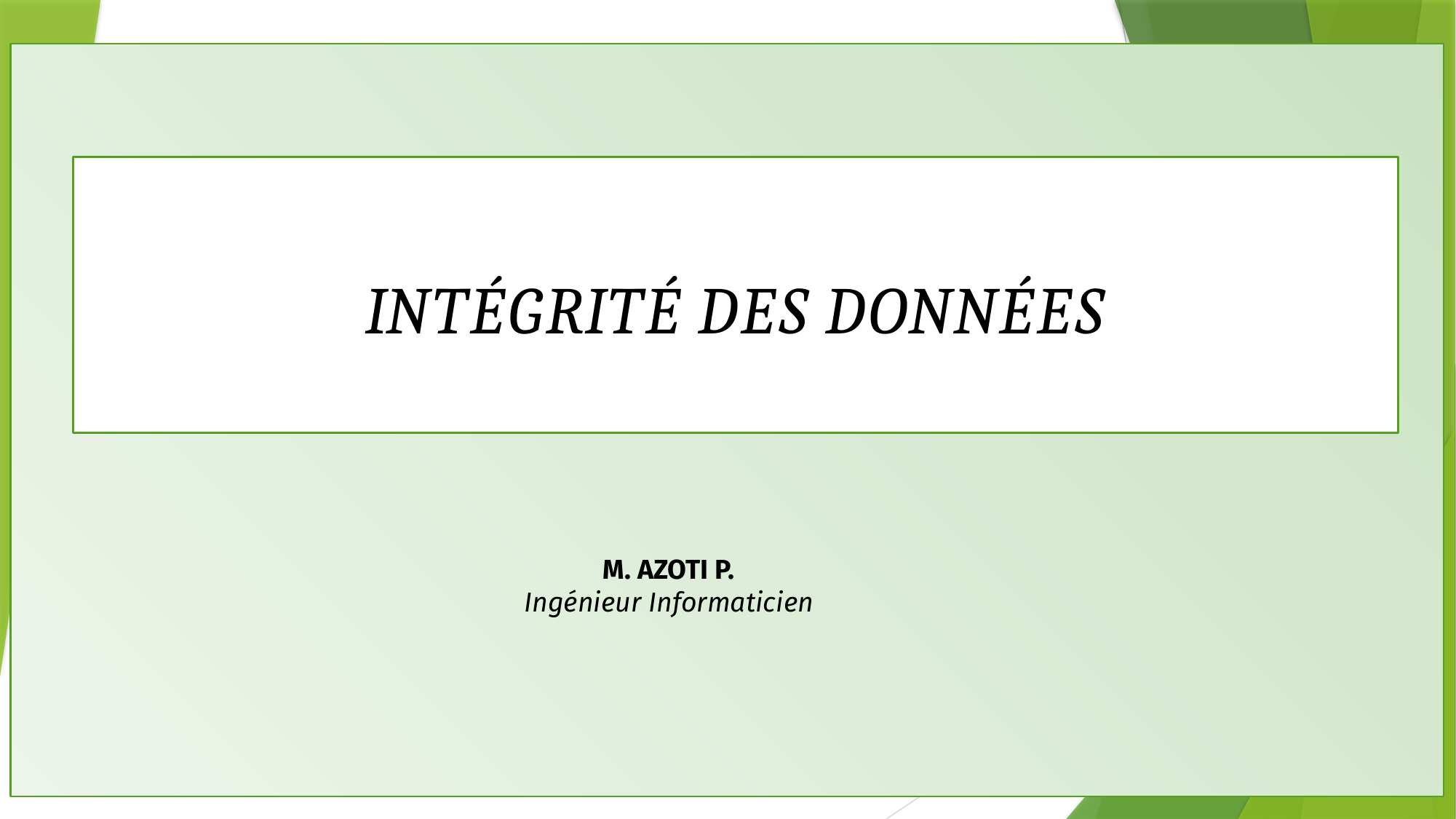

# INTÉGRITÉ DES DONNÉES
M. AZOTI P.
Ingénieur Informaticien
1
MM AZOTI & BAKPESSI